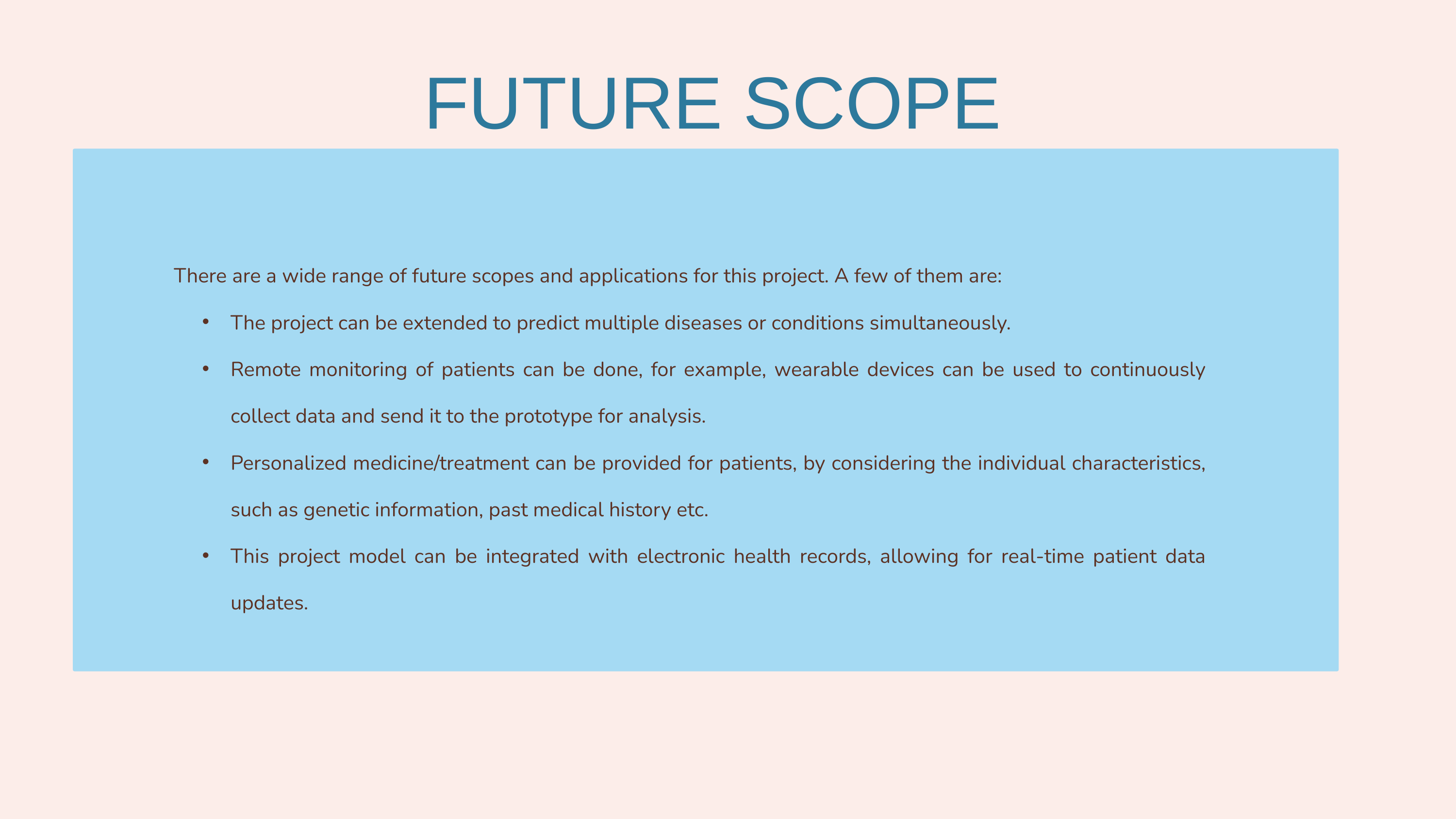

FUTURE SCOPE

There are a wide range of future scopes and applications for this project. A few of them are:
The project can be extended to predict multiple diseases or conditions simultaneously.
Remote monitoring of patients can be done, for example, wearable devices can be used to continuously collect data and send it to the prototype for analysis.
Personalized medicine/treatment can be provided for patients, by considering the individual characteristics, such as genetic information, past medical history etc.
This project model can be integrated with electronic health records, allowing for real-time patient data updates.